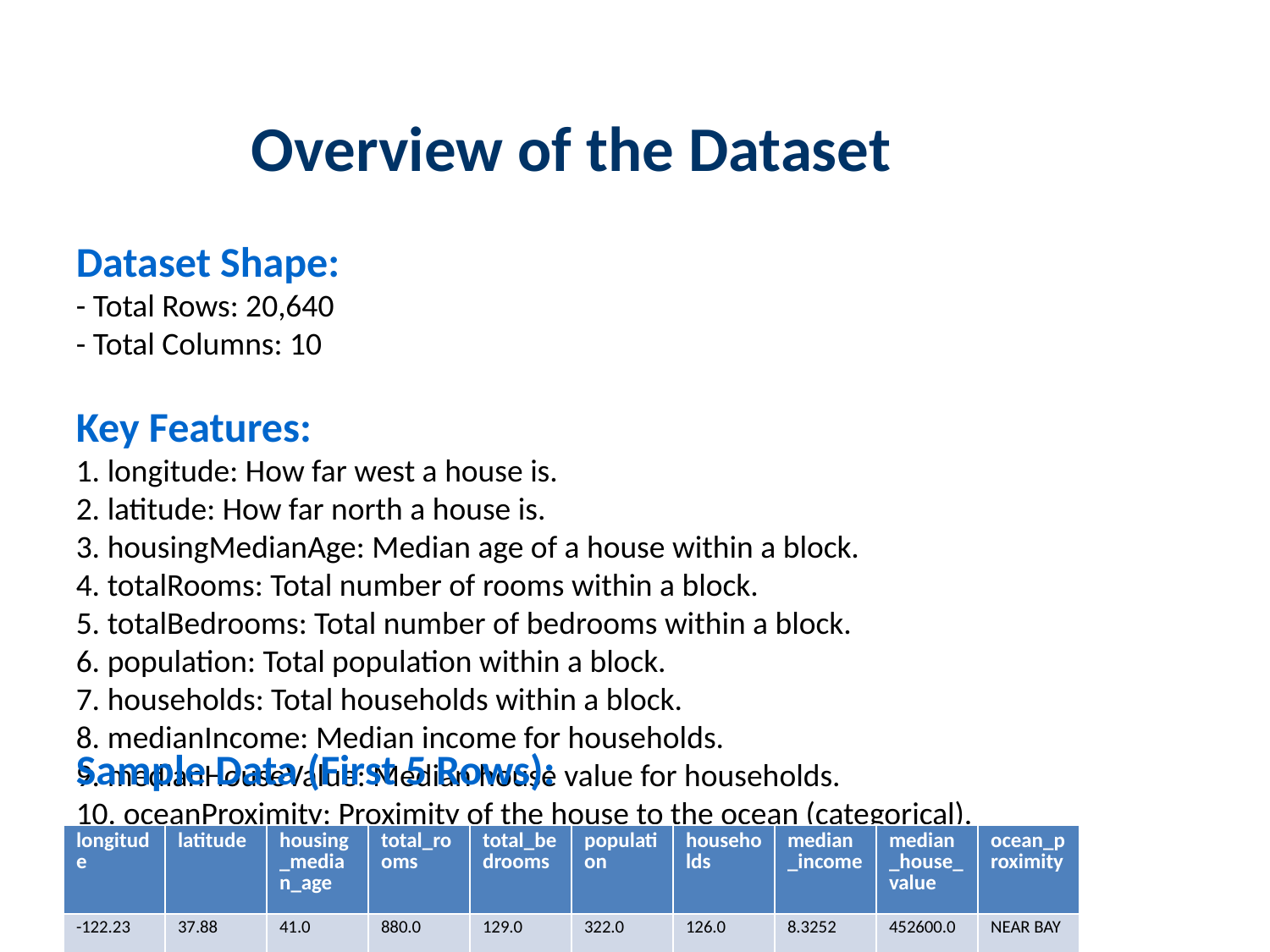

Overview of the Dataset

Dataset Shape:
- Total Rows: 20,640
- Total Columns: 10

Key Features:
1. longitude: How far west a house is.
2. latitude: How far north a house is.
3. housingMedianAge: Median age of a house within a block.
4. totalRooms: Total number of rooms within a block.
5. totalBedrooms: Total number of bedrooms within a block.
6. population: Total population within a block.
7. households: Total households within a block.
8. medianIncome: Median income for households.
9. medianHouseValue: Median house value for households.
10. oceanProximity: Proximity of the house to the ocean (categorical).

Sample Data (First 5 Rows):
| longitude | latitude | housing\_median\_age | total\_rooms | total\_bedrooms | population | households | median\_income | median\_house\_value | ocean\_proximity |
| --- | --- | --- | --- | --- | --- | --- | --- | --- | --- |
| -122.23 | 37.88 | 41.0 | 880.0 | 129.0 | 322.0 | 126.0 | 8.3252 | 452600.0 | NEAR BAY |
| -122.22 | 37.86 | 21.0 | 7099.0 | 1106.0 | 2401.0 | 1138.0 | 8.3014 | 358500.0 | NEAR BAY |
| -122.24 | 37.85 | 52.0 | 1467.0 | 190.0 | 496.0 | 177.0 | 7.2574 | 352100.0 | NEAR BAY |
| -122.25 | 37.85 | 52.0 | 1274.0 | 235.0 | 558.0 | 219.0 | 5.6431 | 341300.0 | NEAR BAY |
| -122.25 | 37.85 | 52.0 | 1627.0 | 280.0 | 565.0 | 259.0 | 3.8462 | 342200.0 | NEAR BAY |